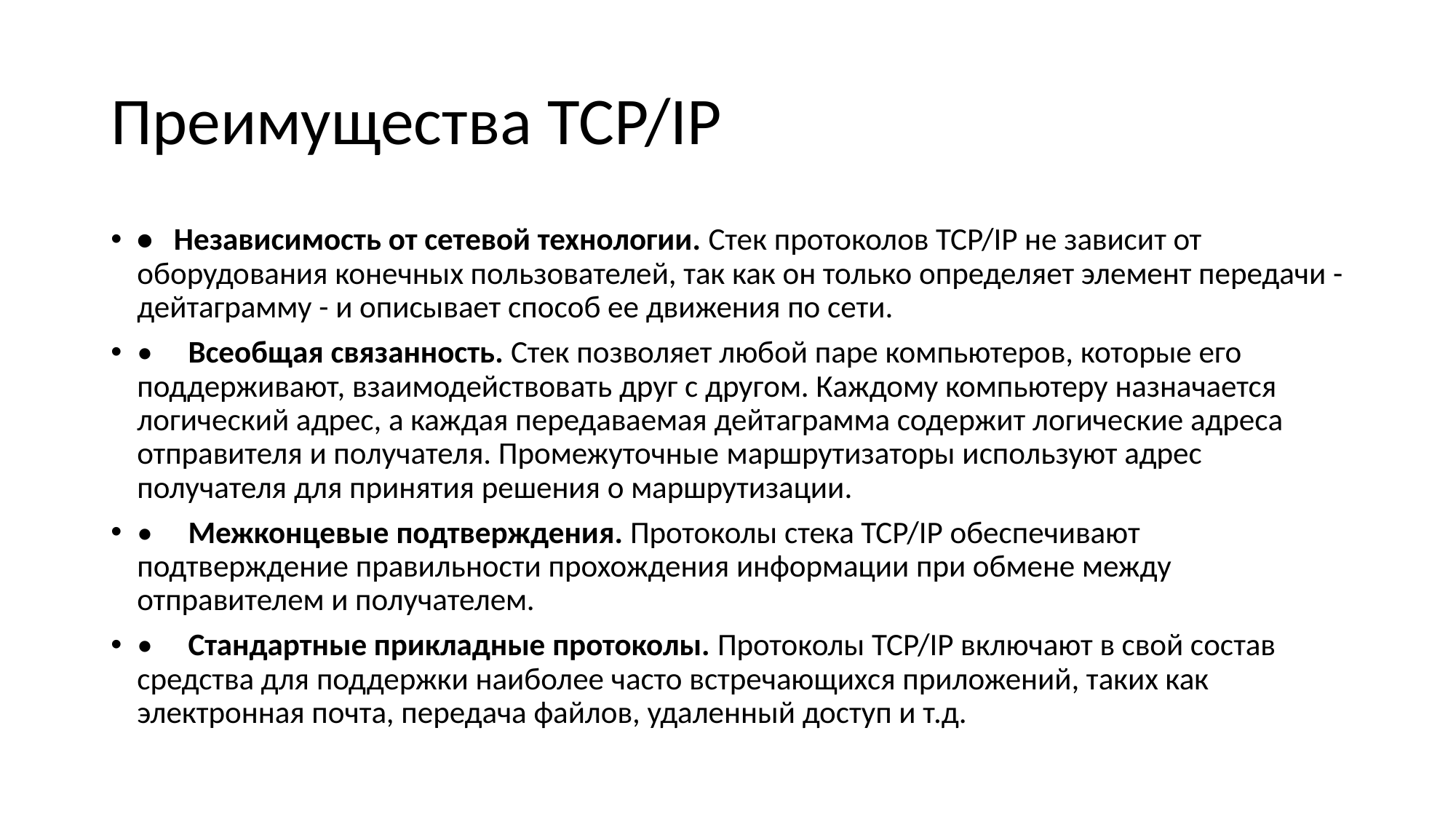

# Преимущества TCP/IP
•   Независимость от сетевой технологии. Стек протоколов TCP/IP не зависит от оборудования конечных пользователей, так как он только определяет элемент передачи - дейтаграмму - и описывает способ ее движения по сети.
•     Всеобщая связанность. Стек позволяет любой паре компьютеров, которые его поддерживают, взаимодействовать друг с другом. Каждому компьютеру назначается логический адрес, а каждая передаваемая дейтаграмма содержит логические адреса отправителя и получателя. Промежуточные маршрутизаторы используют адрес получателя для принятия решения о маршрутизации.
•     Межконцевые подтверждения. Протоколы стека TCP/IP обеспечивают подтверждение правильности прохождения информации при обмене между отправителем и получателем.
•     Стандартные прикладные протоколы. Протоколы TCP/IP включают в свой состав средства для поддержки наиболее часто встречающихся приложений, таких как электронная почта, передача файлов, удаленный доступ и т.д.